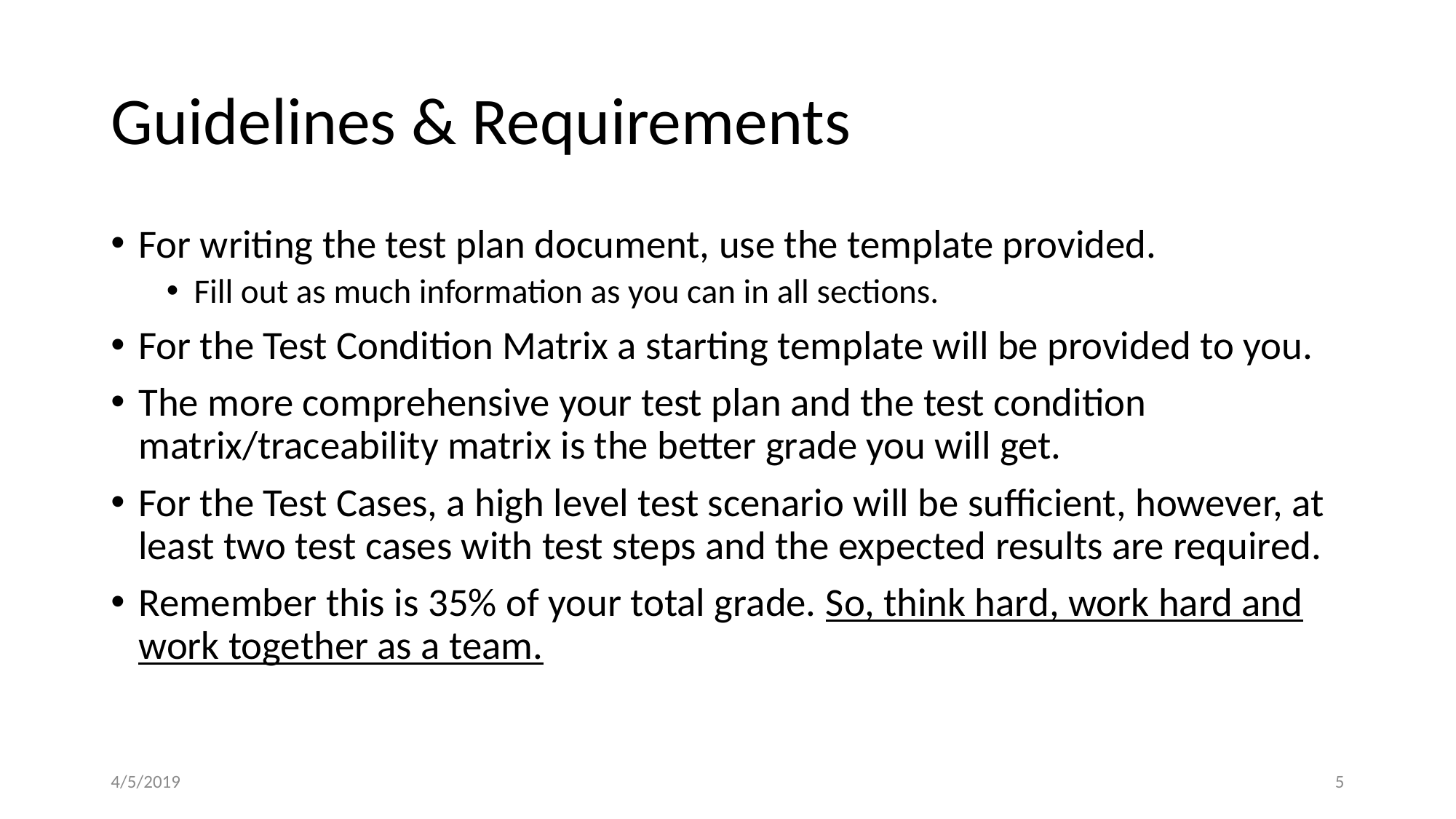

# Guidelines & Requirements
For writing the test plan document, use the template provided.
Fill out as much information as you can in all sections.
For the Test Condition Matrix a starting template will be provided to you.
The more comprehensive your test plan and the test condition matrix/traceability matrix is the better grade you will get.
For the Test Cases, a high level test scenario will be sufficient, however, at least two test cases with test steps and the expected results are required.
Remember this is 35% of your total grade. So, think hard, work hard and work together as a team.

4/5/2019
5